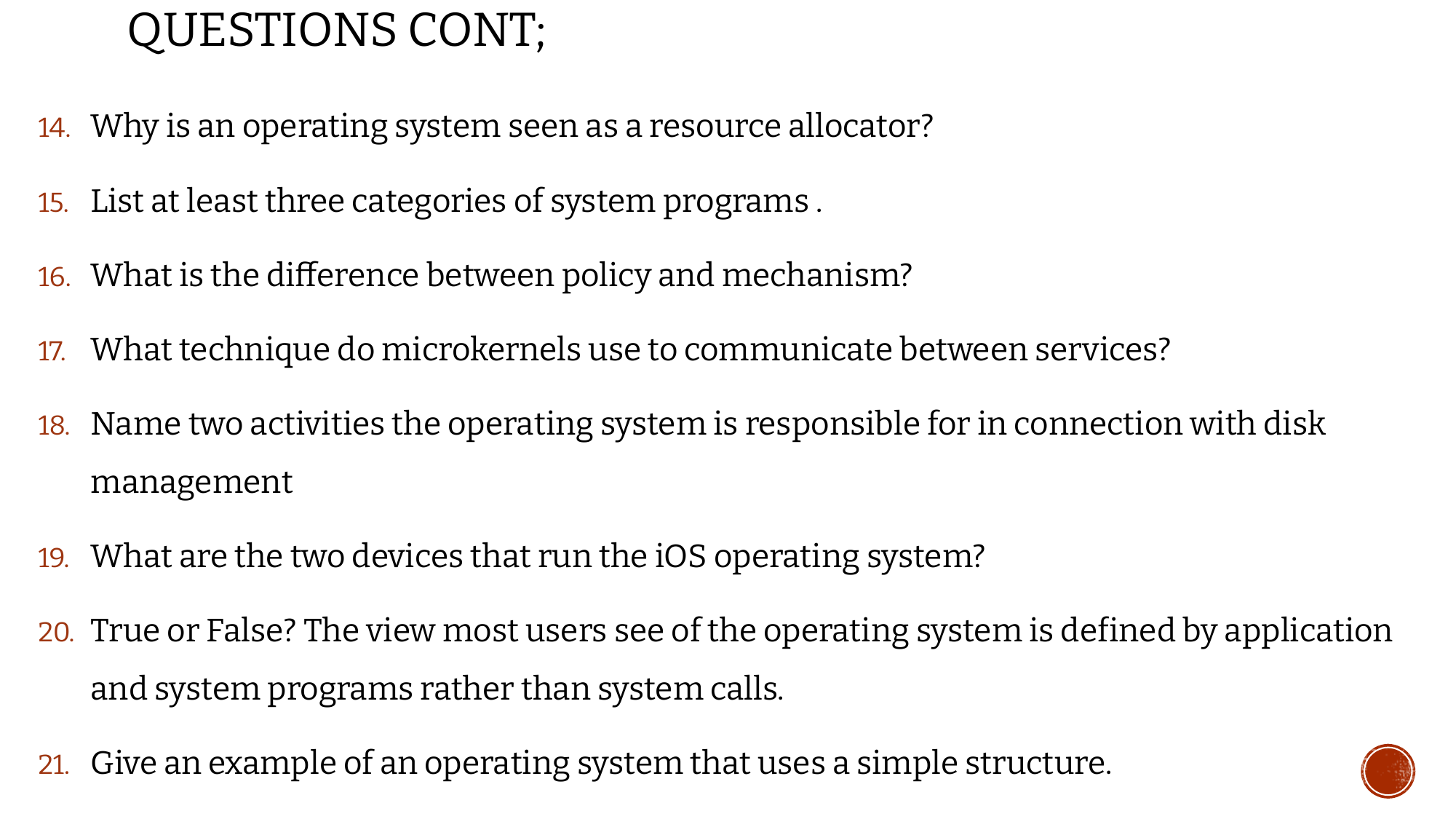

# QUESTIONS CONT;
Why is an operating system seen as a resource allocator?
List at least three categories of system programs .
What is the difference between policy and mechanism?
What technique do microkernels use to communicate between services?
Name two activities the operating system is responsible for in connection with disk management
What are the two devices that run the iOS operating system?
True or False? The view most users see of the operating system is defined by application and system programs rather than system calls.
Give an example of an operating system that uses a simple structure.